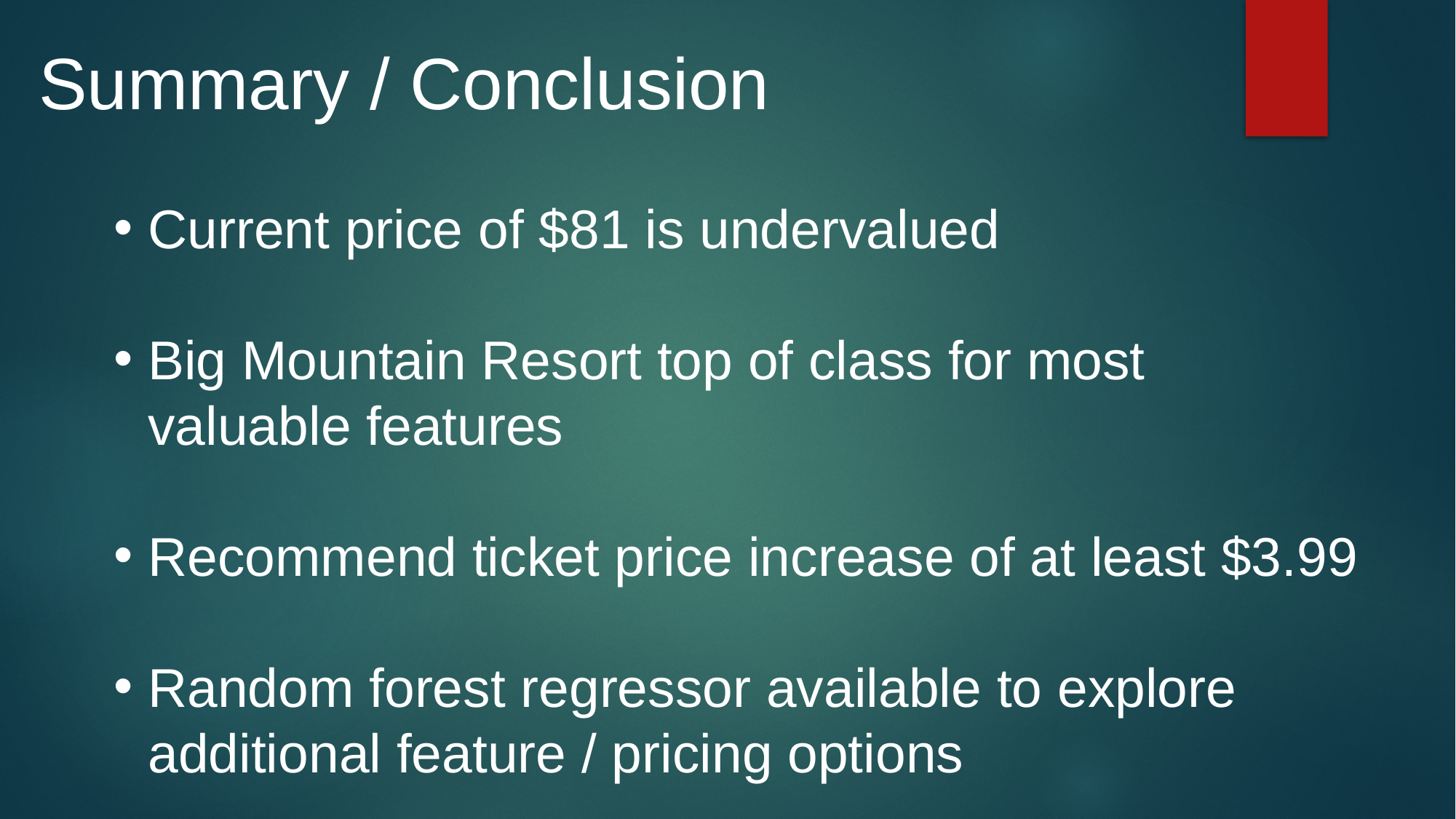

# Summary / Conclusion
Current price of $81 is undervalued

Big Mountain Resort top of class for most valuable features

Recommend ticket price increase of at least $3.99

Random forest regressor available to explore additional feature / pricing options